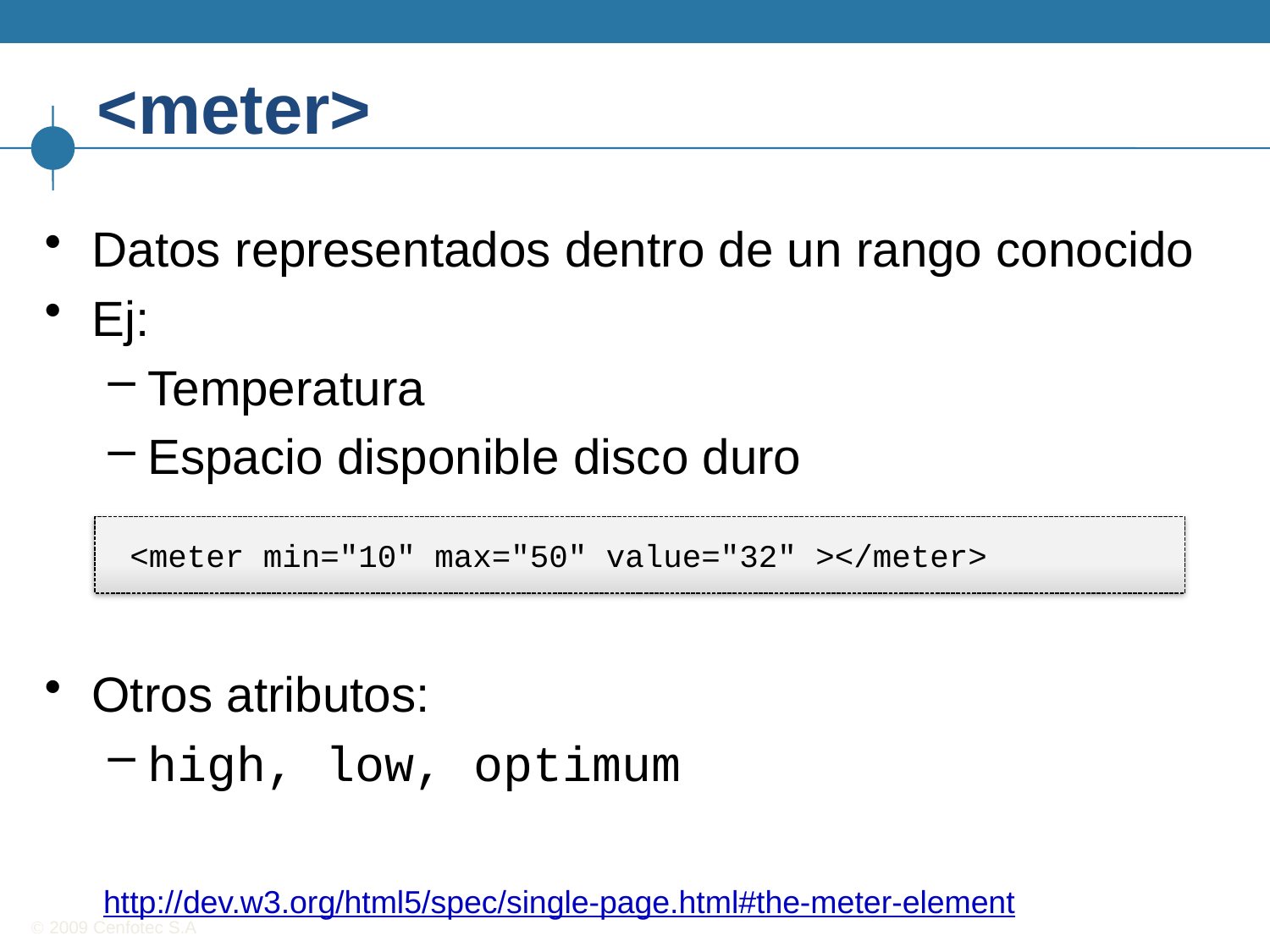

# <meter>
Datos representados dentro de un rango conocido
Ej:
Temperatura
Espacio disponible disco duro

Otros atributos:
high, low, optimum
<meter min="10" max="50" value="32" ></meter>
http://dev.w3.org/html5/spec/single-page.html#the-meter-element